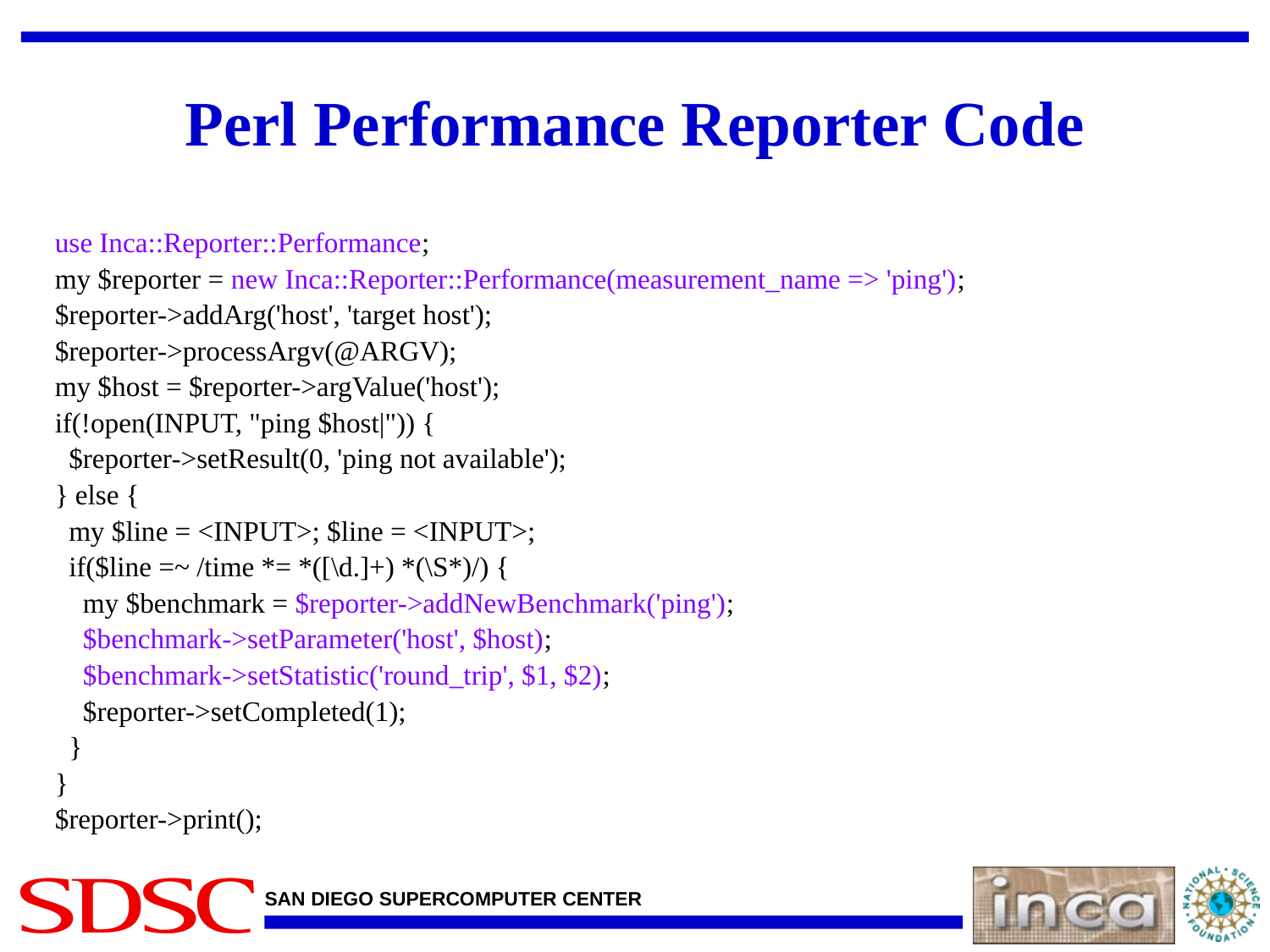

# Perl Performance Reporter Code
use Inca::Reporter::Performance;
my $reporter = new Inca::Reporter::Performance(measurement_name => 'ping');
$reporter->addArg('host', 'target host');
$reporter->processArgv(@ARGV);
my $host = $reporter->argValue('host');
if(!open(INPUT, "ping $host|")) {
  $reporter->setResult(0, 'ping not available');
} else {
  my $line = <INPUT>; $line = <INPUT>;
  if($line =~ /time *= *([\d.]+) *(\S*)/) {
    my $benchmark = $reporter->addNewBenchmark('ping');
    $benchmark->setParameter('host', $host);
    $benchmark->setStatistic('round_trip', $1, $2);
    $reporter->setCompleted(1);
  }
}
$reporter->print();